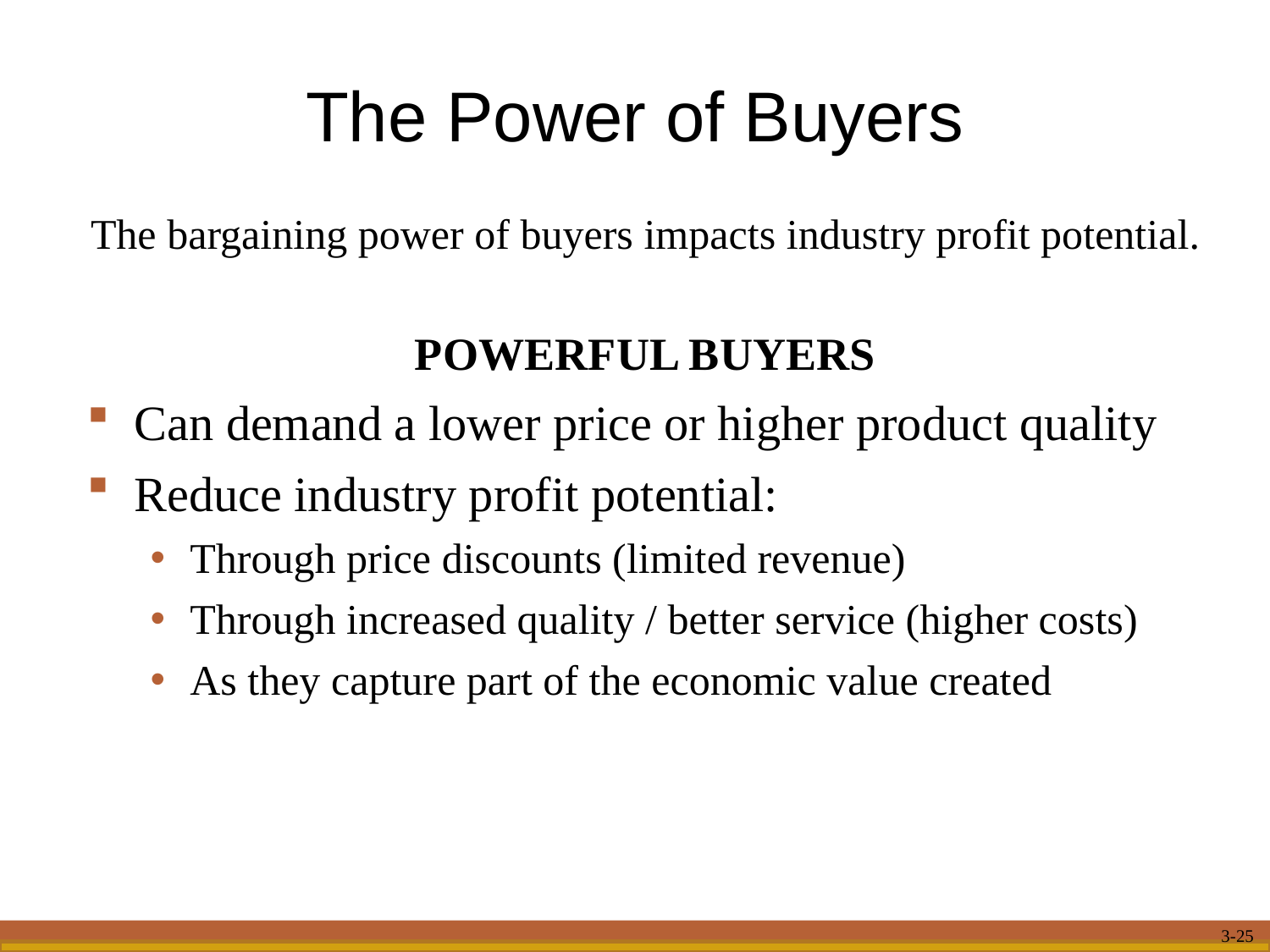

# The Power of Buyers
The bargaining power of buyers impacts industry profit potential.

POWERFUL BUYERS
Can demand a lower price or higher product quality
Reduce industry profit potential:
Through price discounts (limited revenue)
Through increased quality / better service (higher costs)
As they capture part of the economic value created